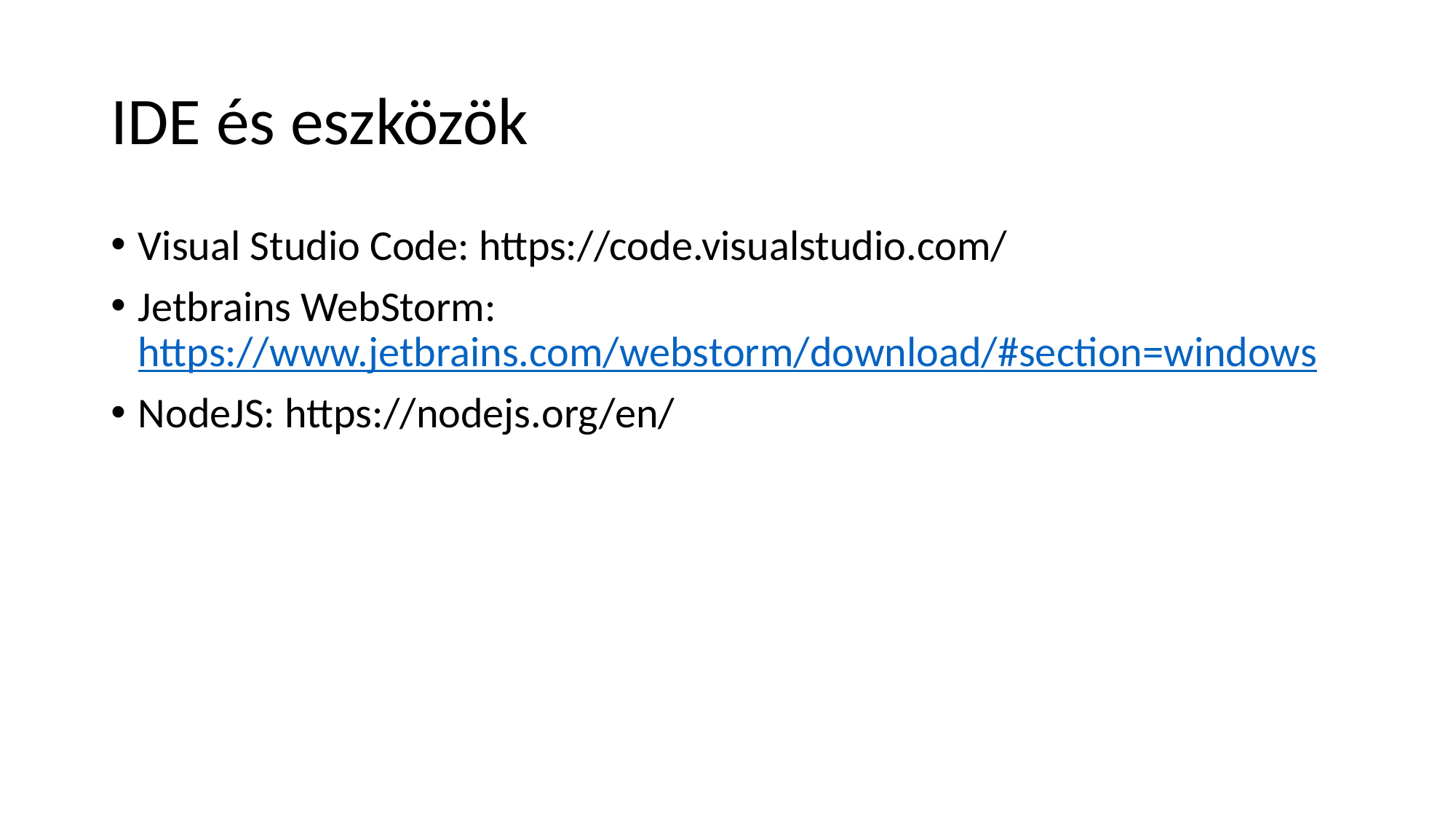

# IDE és eszközök
Visual Studio Code: https://code.visualstudio.com/
Jetbrains WebStorm: https://www.jetbrains.com/webstorm/download/#section=windows
NodeJS: https://nodejs.org/en/